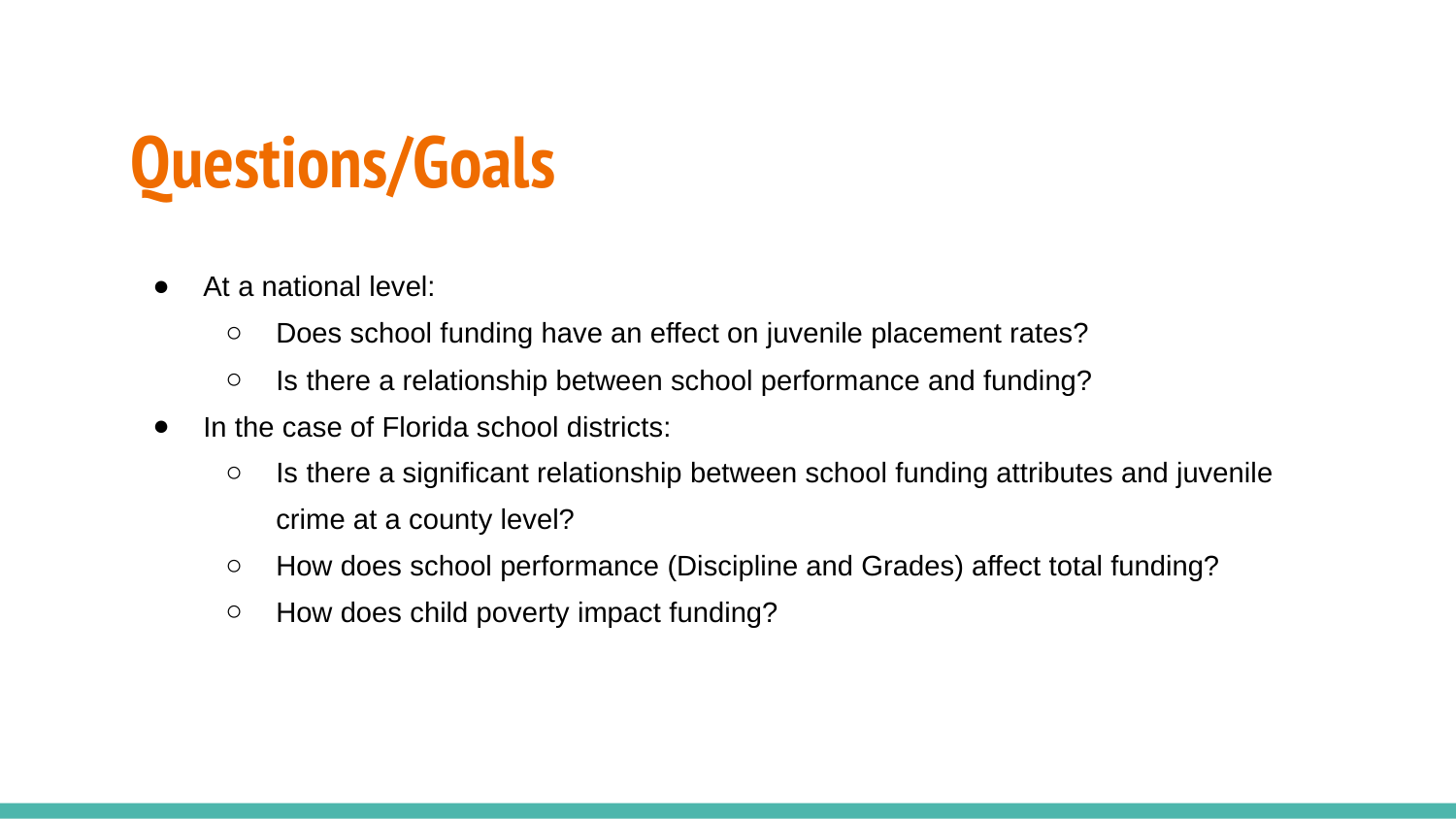

# Questions/Goals

At a national level:
Does school funding have an effect on juvenile placement rates?
Is there a relationship between school performance and funding?
In the case of Florida school districts:
Is there a significant relationship between school funding attributes and juvenile crime at a county level?
How does school performance (Discipline and Grades) affect total funding?
How does child poverty impact funding?